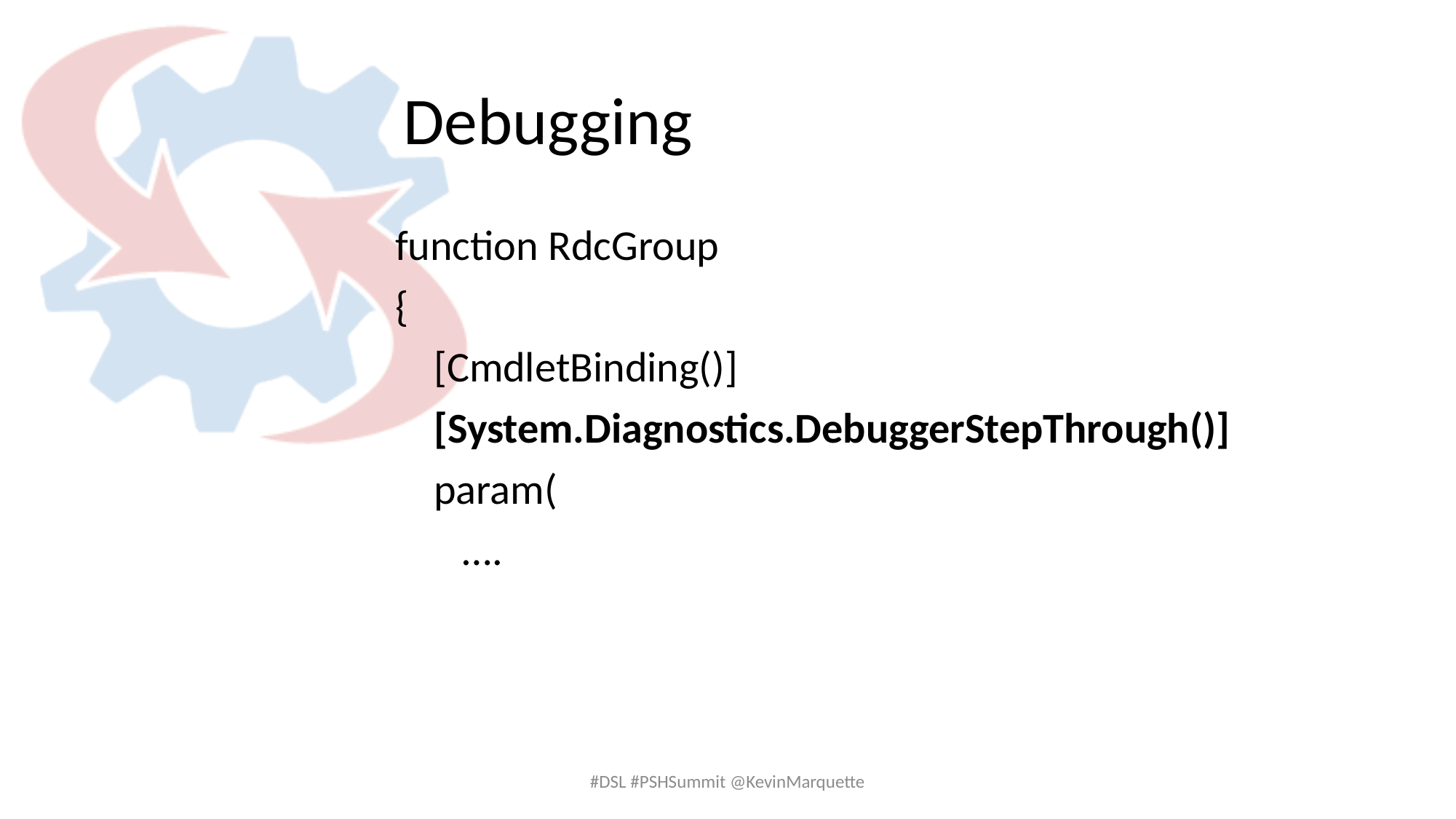

# Debugging
function RdcGroup
{
    [CmdletBinding()]
    [System.Diagnostics.DebuggerStepThrough()]
    param(
       ….
#DSL #PSHSummit @KevinMarquette